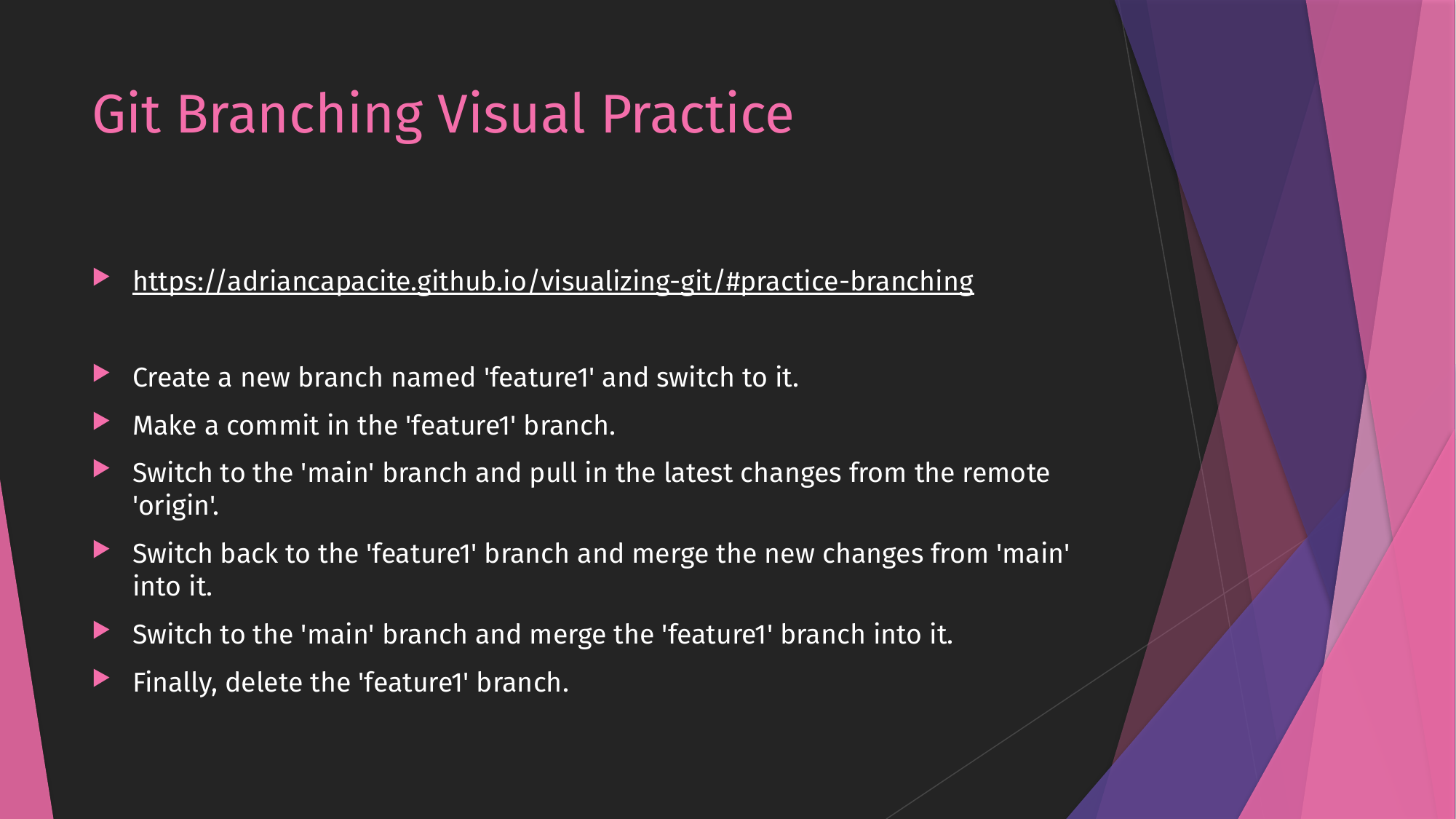

# Git Branching Visual Practice
https://adriancapacite.github.io/visualizing-git/#practice-branching

Create a new branch named 'feature1' and switch to it.
Make a commit in the 'feature1' branch.
Switch to the 'main' branch and pull in the latest changes from the remote 'origin'.
Switch back to the 'feature1' branch and merge the new changes from 'main' into it.
Switch to the 'main' branch and merge the 'feature1' branch into it.
Finally, delete the 'feature1' branch.